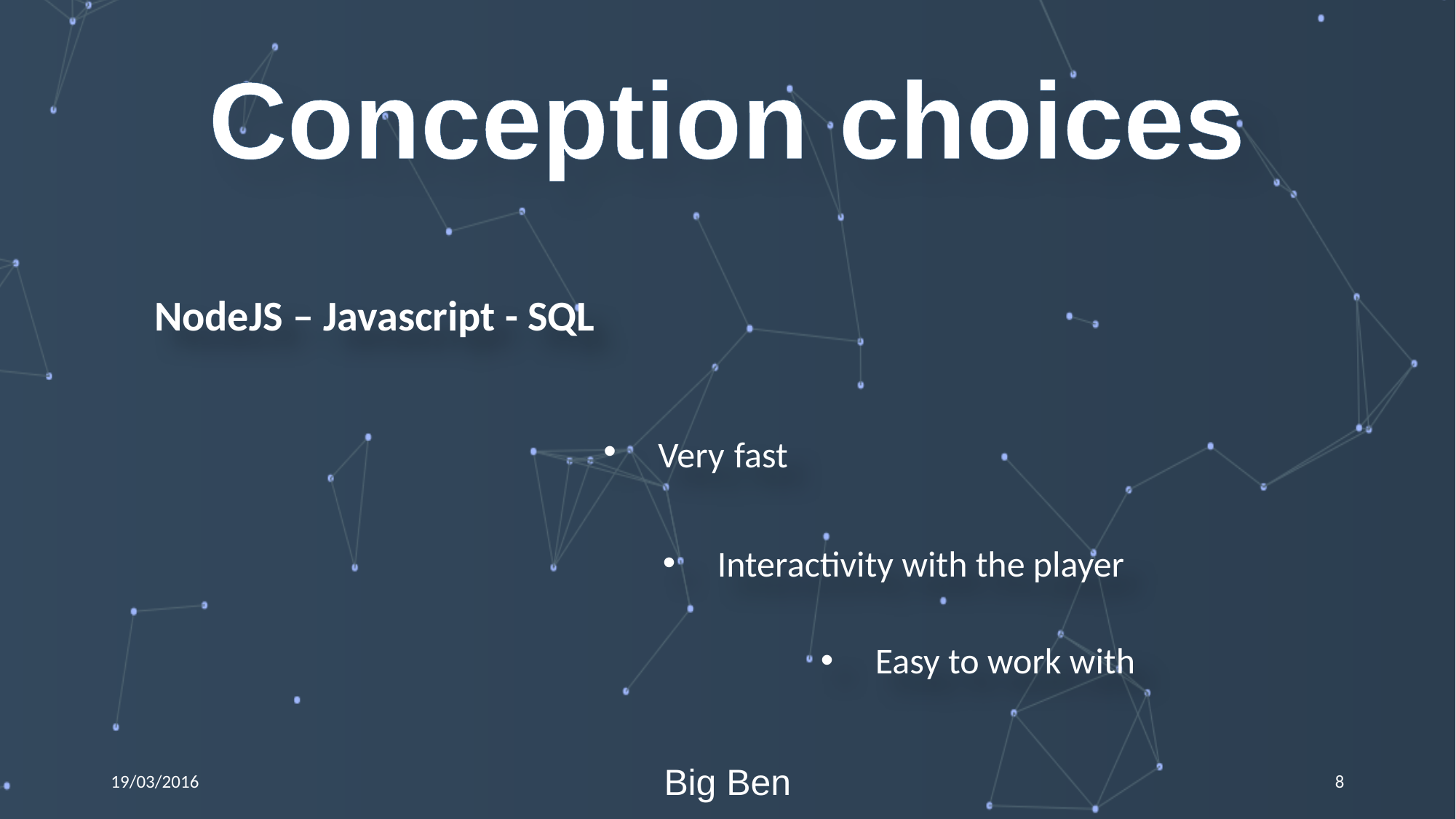

Conception choices
NodeJS – Javascript - SQL
Very fast
Interactivity with the player
Easy to work with
19/03/2016
Big Ben
8